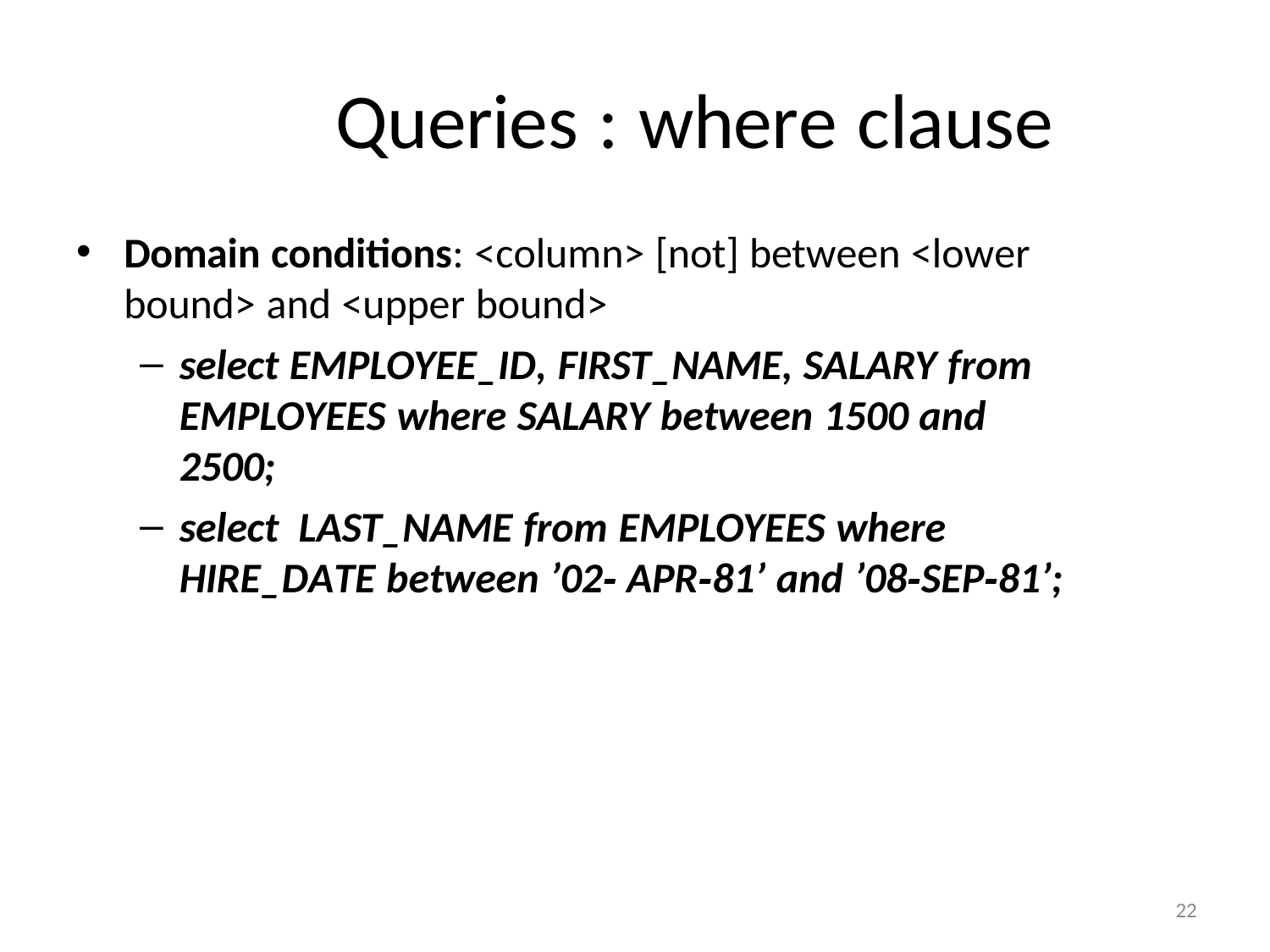

# Queries : where clause
Domain conditions: <column> [not] between <lower bound> and <upper bound>
select EMPLOYEE_ID, FIRST_NAME, SALARY from EMPLOYEES where SALARY between 1500 and 2500;
select  LAST_NAME from EMPLOYEES where HIRE_DATE between ’02‐ APR‐81’ and ’08‐SEP‐81’;
22